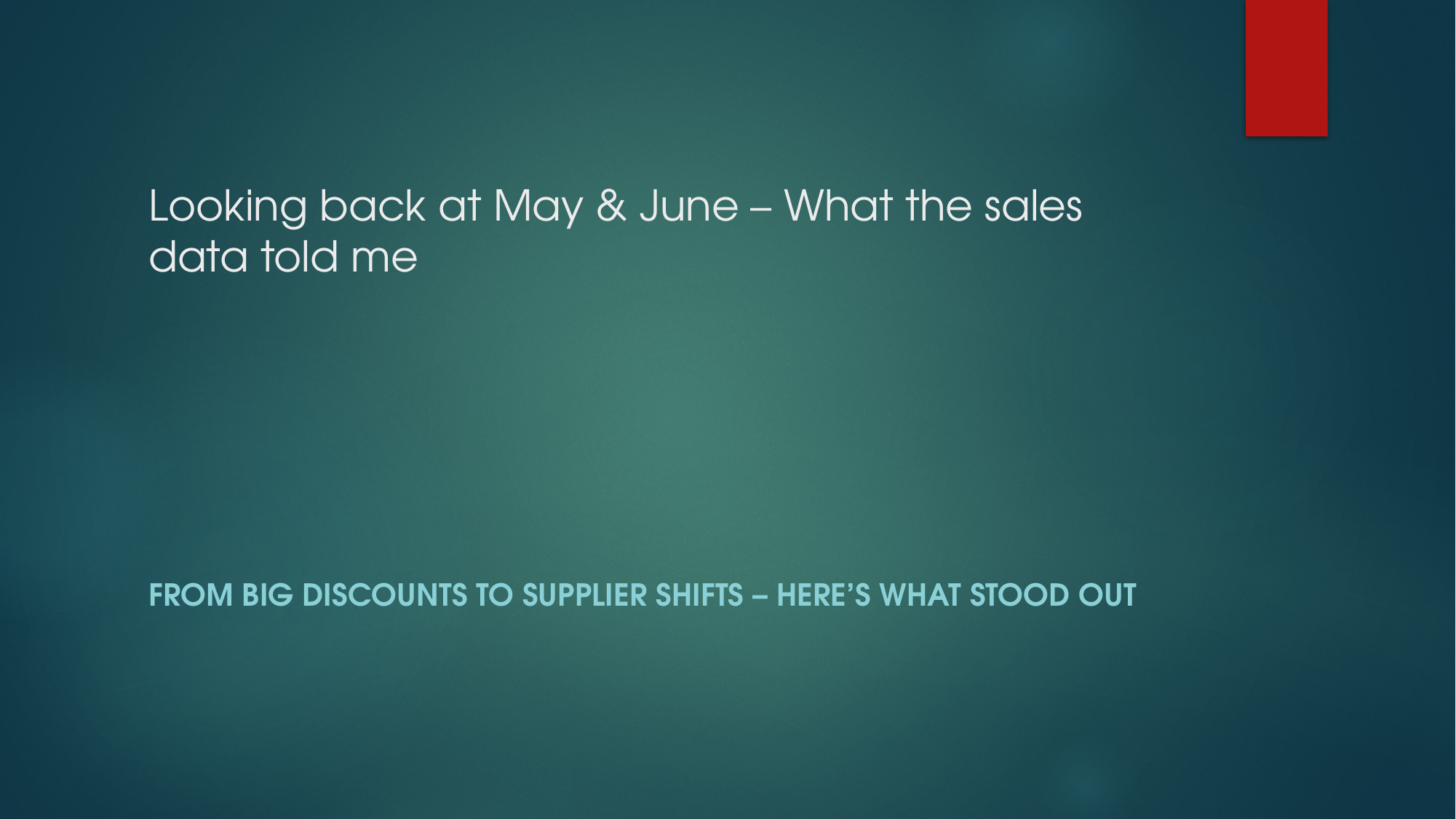

# Looking back at May & June – What the sales data told me
From big discounts to supplier shifts – here’s what stood out